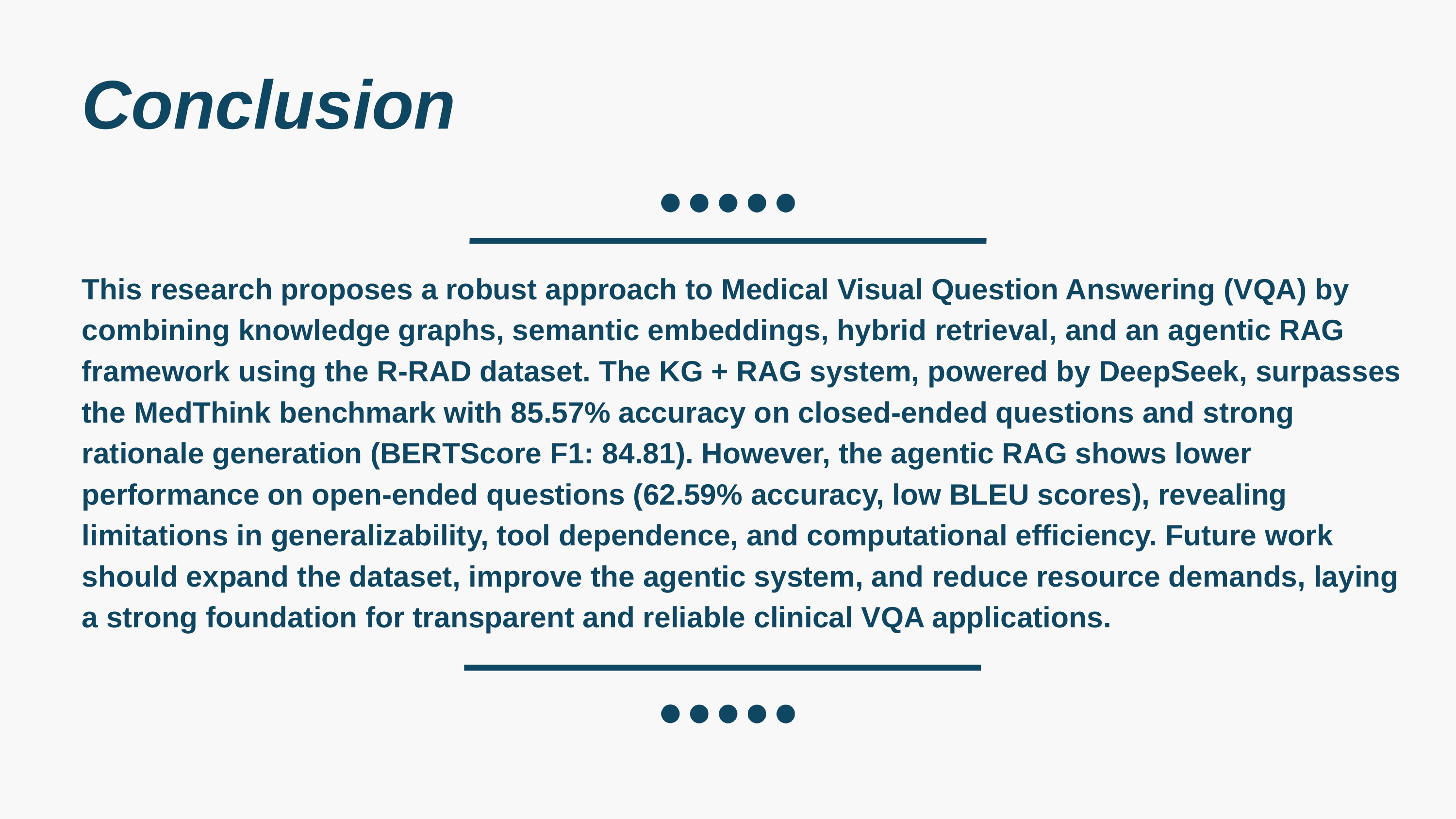

Conclusion

This research proposes a robust approach to Medical Visual Question Answering (VQA) by combining knowledge graphs, semantic embeddings, hybrid retrieval, and an agentic RAG framework using the R-RAD dataset. The KG + RAG system, powered by DeepSeek, surpasses the MedThink benchmark with 85.57% accuracy on closed-ended questions and strong rationale generation (BERTScore F1: 84.81). However, the agentic RAG shows lower performance on open-ended questions (62.59% accuracy, low BLEU scores), revealing limitations in generalizability, tool dependence, and computational efficiency. Future work should expand the dataset, improve the agentic system, and reduce resource demands, laying a strong foundation for transparent and reliable clinical VQA applications.